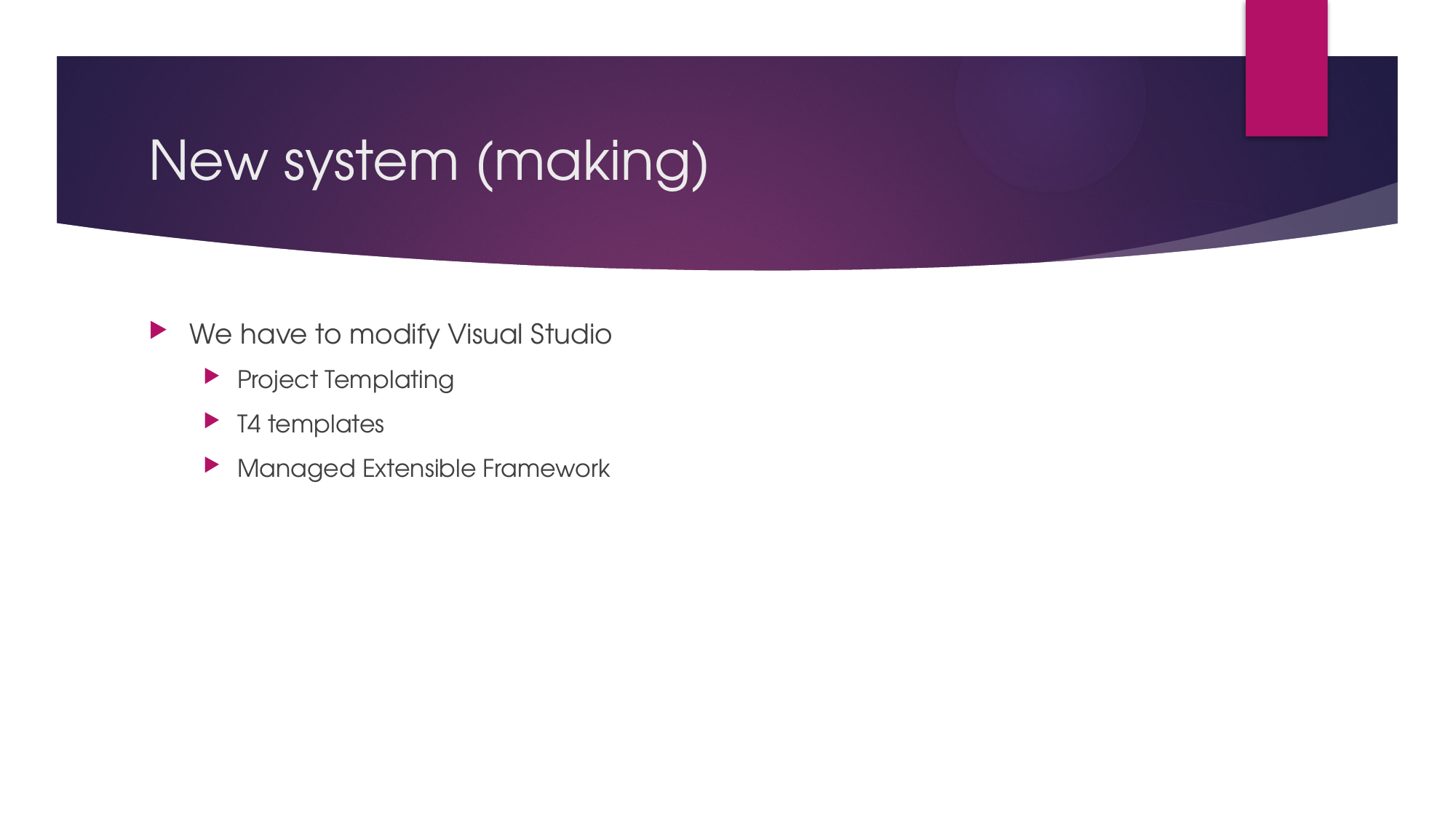

# New system (making)
We have to modify Visual Studio
Project Templating
T4 templates
Managed Extensible Framework